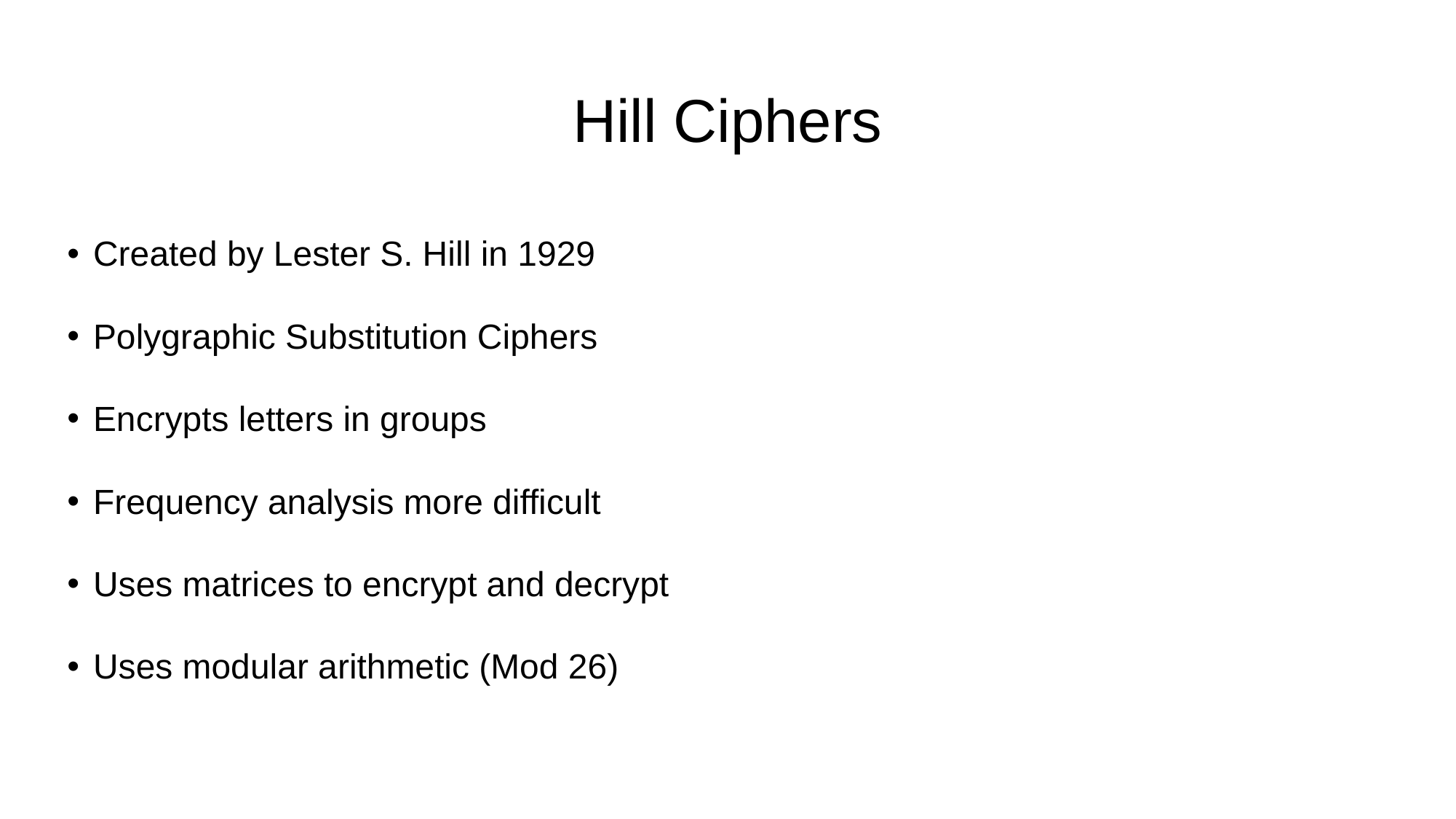

# Hill Ciphers

Created by Lester S. Hill in 1929

Polygraphic Substitution Ciphers

Encrypts letters in groups

Frequency analysis more difficult

Uses matrices to encrypt and decrypt

Uses modular arithmetic (Mod 26)